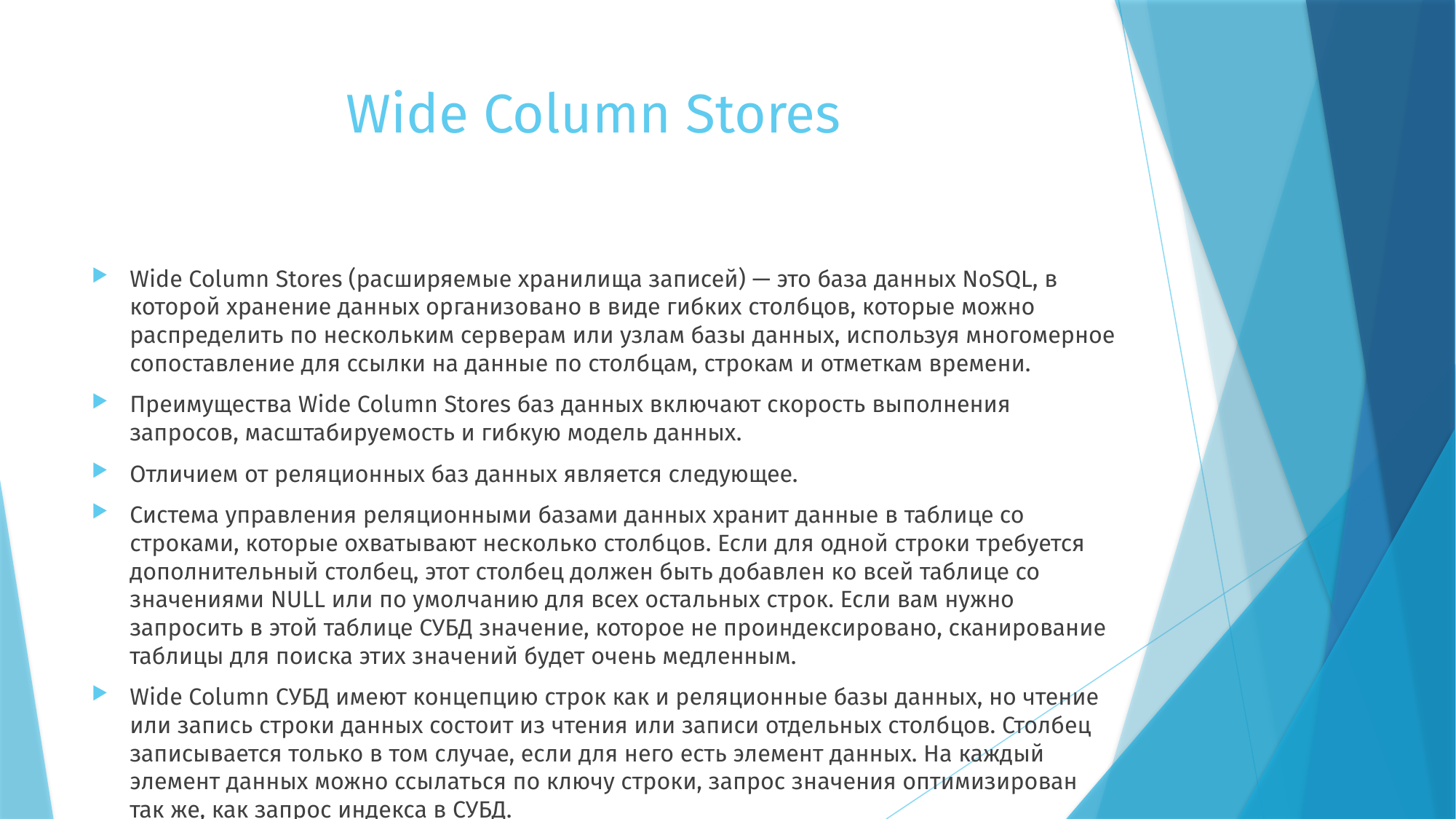

# Wide Column Stores
Wide Column Stores (расширяемые хранилища записей) — это база данных NoSQL, в которой хранение данных организовано в виде гибких столбцов, которые можно распределить по нескольким серверам или узлам базы данных, используя многомерное сопоставление для ссылки на данные по столбцам, строкам и отметкам времени.
Преимущества Wide Column Stores баз данных включают скорость выполнения запросов, масштабируемость и гибкую модель данных.
Отличием от реляционных баз данных является следующее.
Система управления реляционными базами данных хранит данные в таблице со строками, которые охватывают несколько столбцов. Если для одной строки требуется дополнительный столбец, этот столбец должен быть добавлен ко всей таблице со значениями NULL или по умолчанию для всех остальных строк. Если вам нужно запросить в этой таблице СУБД значение, которое не проиндексировано, сканирование таблицы для поиска этих значений будет очень медленным.
Wide Column СУБД имеют концепцию строк как и реляционные базы данных, но чтение или запись строки данных состоит из чтения или записи отдельных столбцов. Столбец записывается только в том случае, если для него есть элемент данных. На каждый элемент данных можно ссылаться по ключу строки, запрос значения оптимизирован так же, как запрос индекса в СУБД.